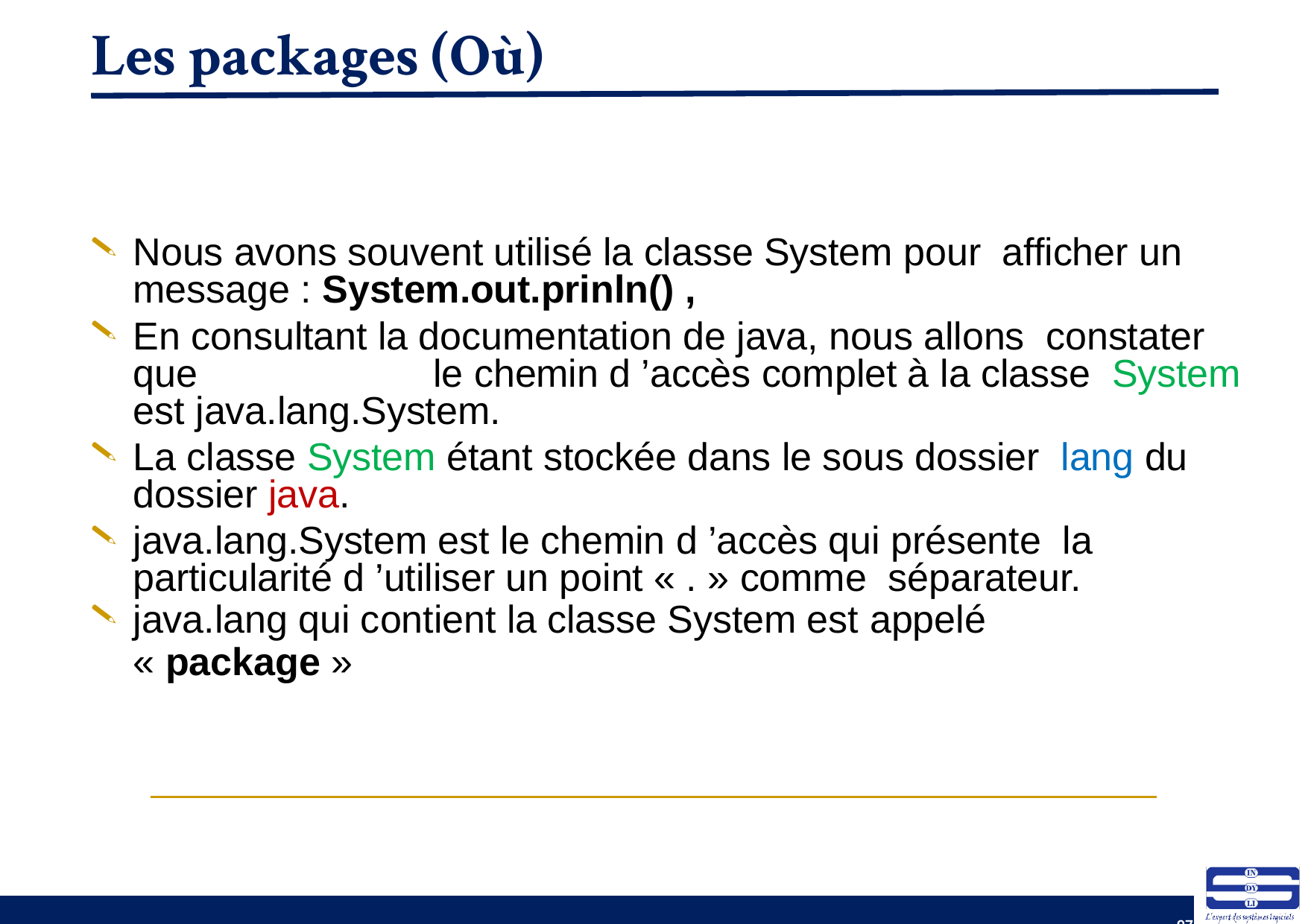

# Les packages (Où)
Nous avons souvent utilisé la classe System pour  afficher un message : System.out.prinln() ,
En consultant la documentation de java, nous allons  constater que	le chemin d ’accès complet à la classe  System est java.lang.System.
La classe System étant stockée dans le sous dossier  lang du dossier java.
java.lang.System est le chemin d ’accès qui présente  la particularité d ’utiliser un point « . » comme  séparateur.
java.lang qui contient la classe System est appelé
« package »

97